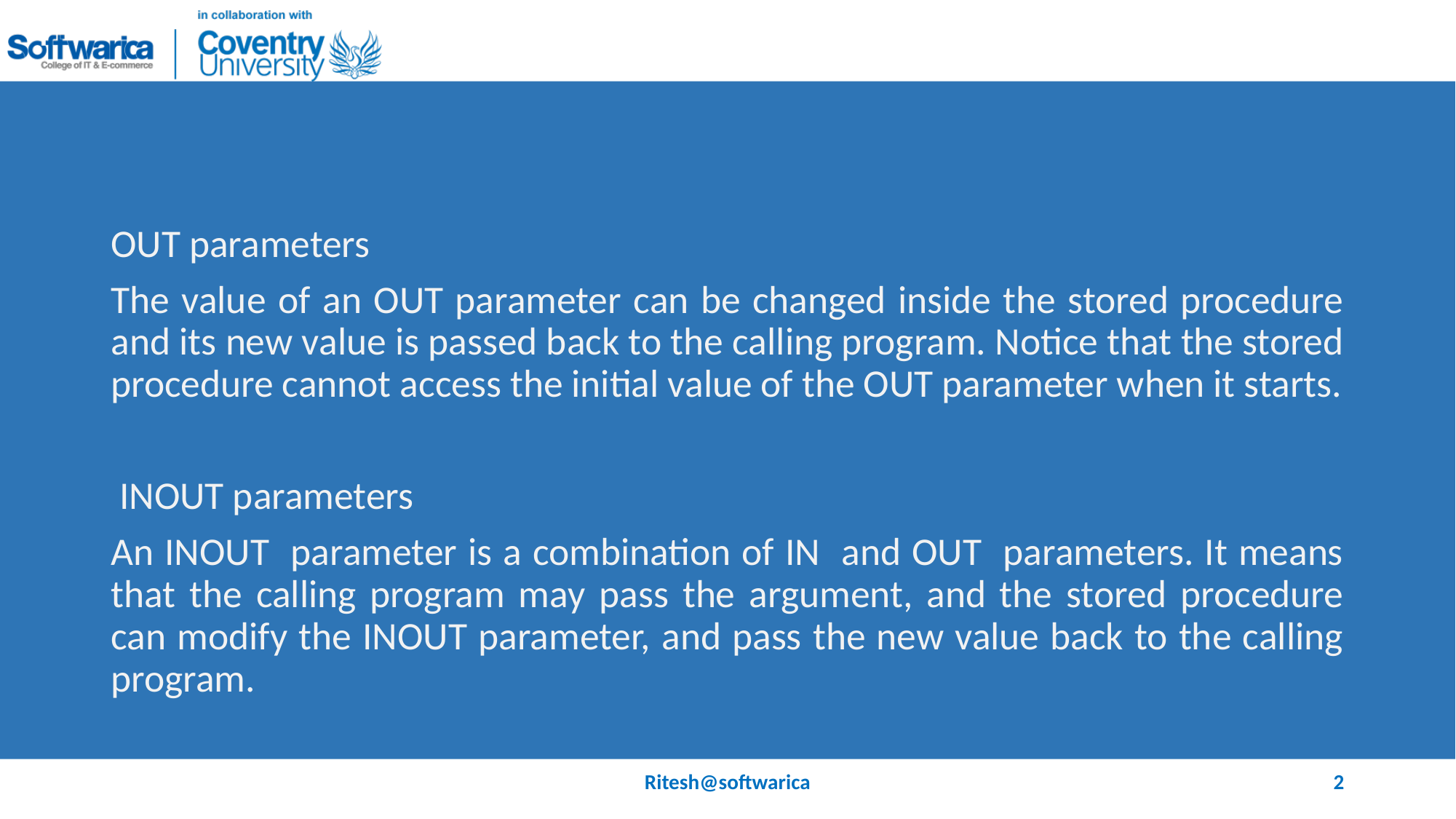

#
OUT parameters
The value of an OUT parameter can be changed inside the stored procedure and its new value is passed back to the calling program. Notice that the stored procedure cannot access the initial value of the OUT parameter when it starts.

 INOUT parameters
An INOUT  parameter is a combination of IN  and OUT  parameters. It means that the calling program may pass the argument, and the stored procedure can modify the INOUT parameter, and pass the new value back to the calling program.
Ritesh@softwarica
2